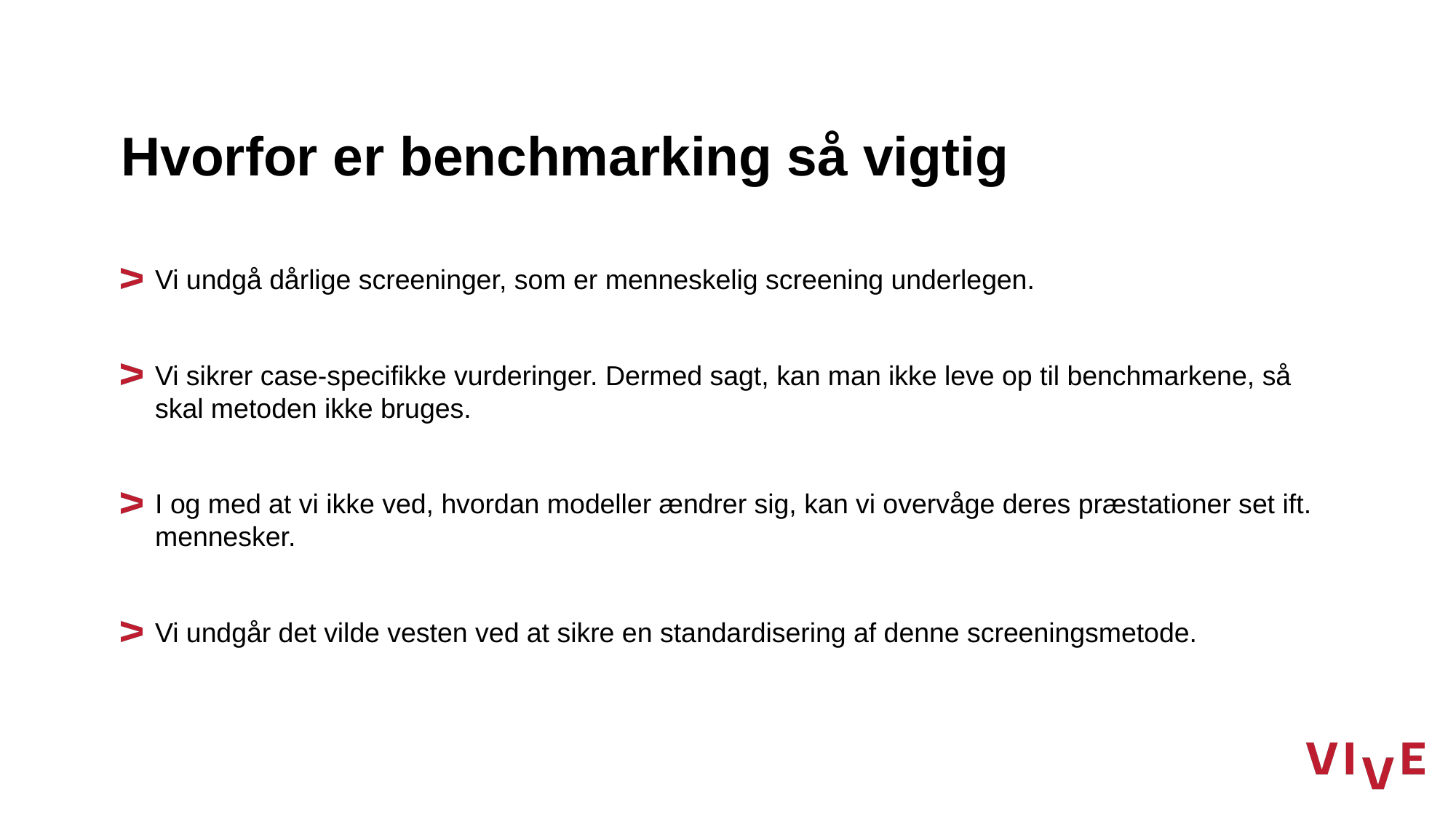

# Hvorfor er benchmarking så vigtig
Vi undgå dårlige screeninger, som er menneskelig screening underlegen.

Vi sikrer case-specifikke vurderinger. Dermed sagt, kan man ikke leve op til benchmarkene, så skal metoden ikke bruges.

I og med at vi ikke ved, hvordan modeller ændrer sig, kan vi overvåge deres præstationer set ift. mennesker.

Vi undgår det vilde vesten ved at sikre en standardisering af denne screeningsmetode.